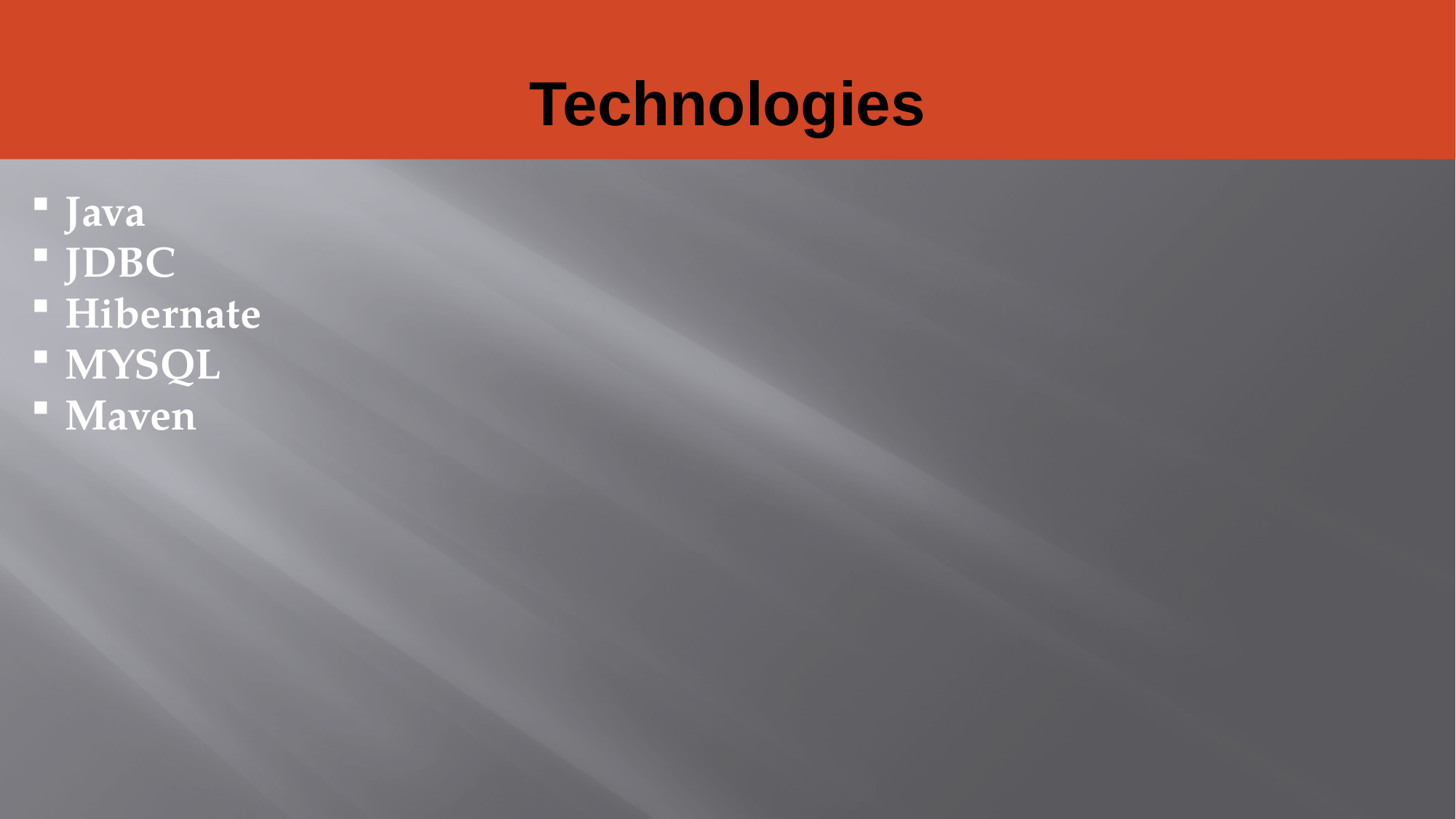

# Technologies
Java
JDBC
Hibernate
MYSQL
Maven